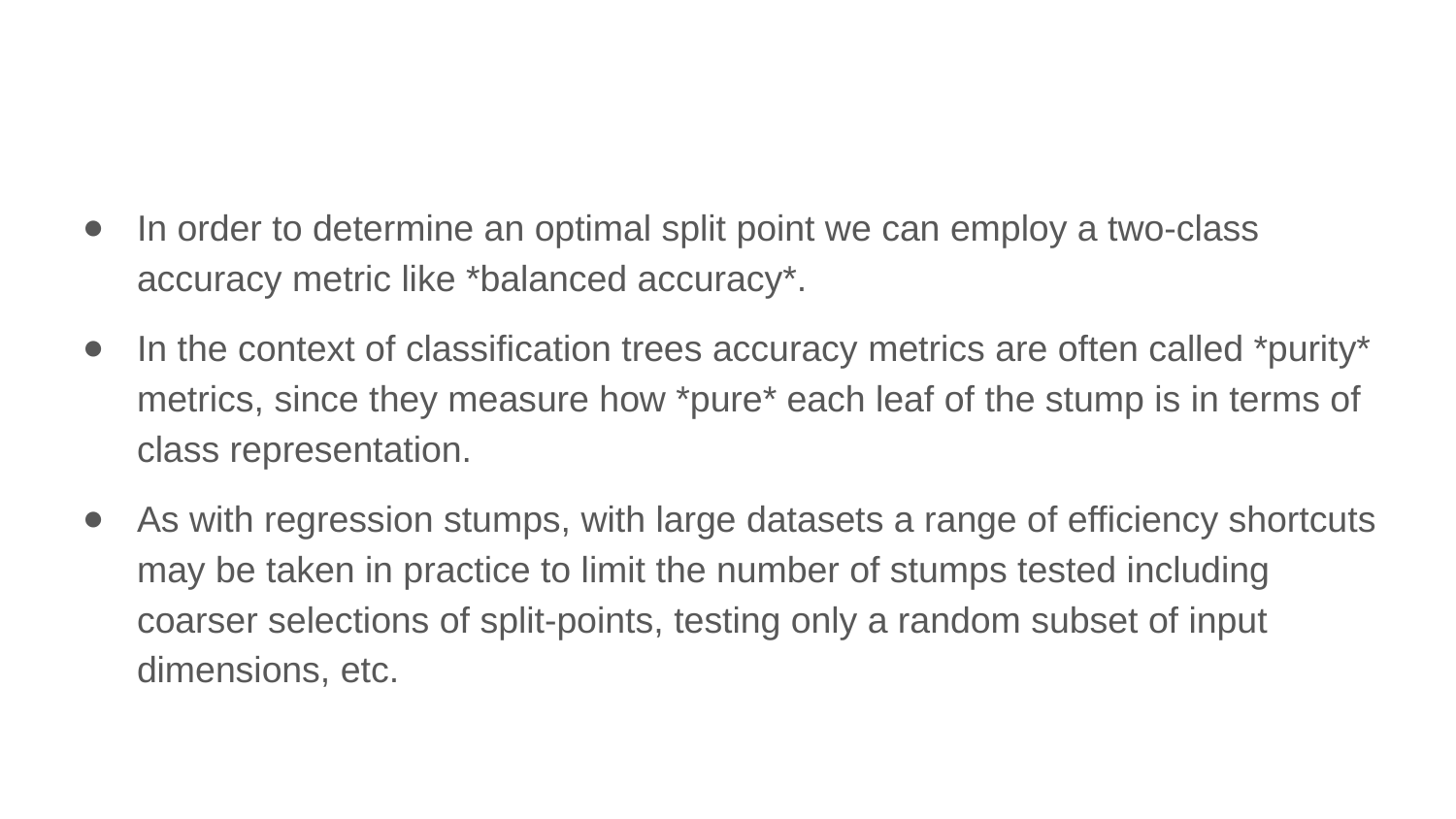

In order to determine an optimal split point we can employ a two-class accuracy metric like *balanced accuracy*.
In the context of classification trees accuracy metrics are often called *purity* metrics, since they measure how *pure* each leaf of the stump is in terms of class representation.
As with regression stumps, with large datasets a range of efficiency shortcuts may be taken in practice to limit the number of stumps tested including coarser selections of split-points, testing only a random subset of input dimensions, etc.